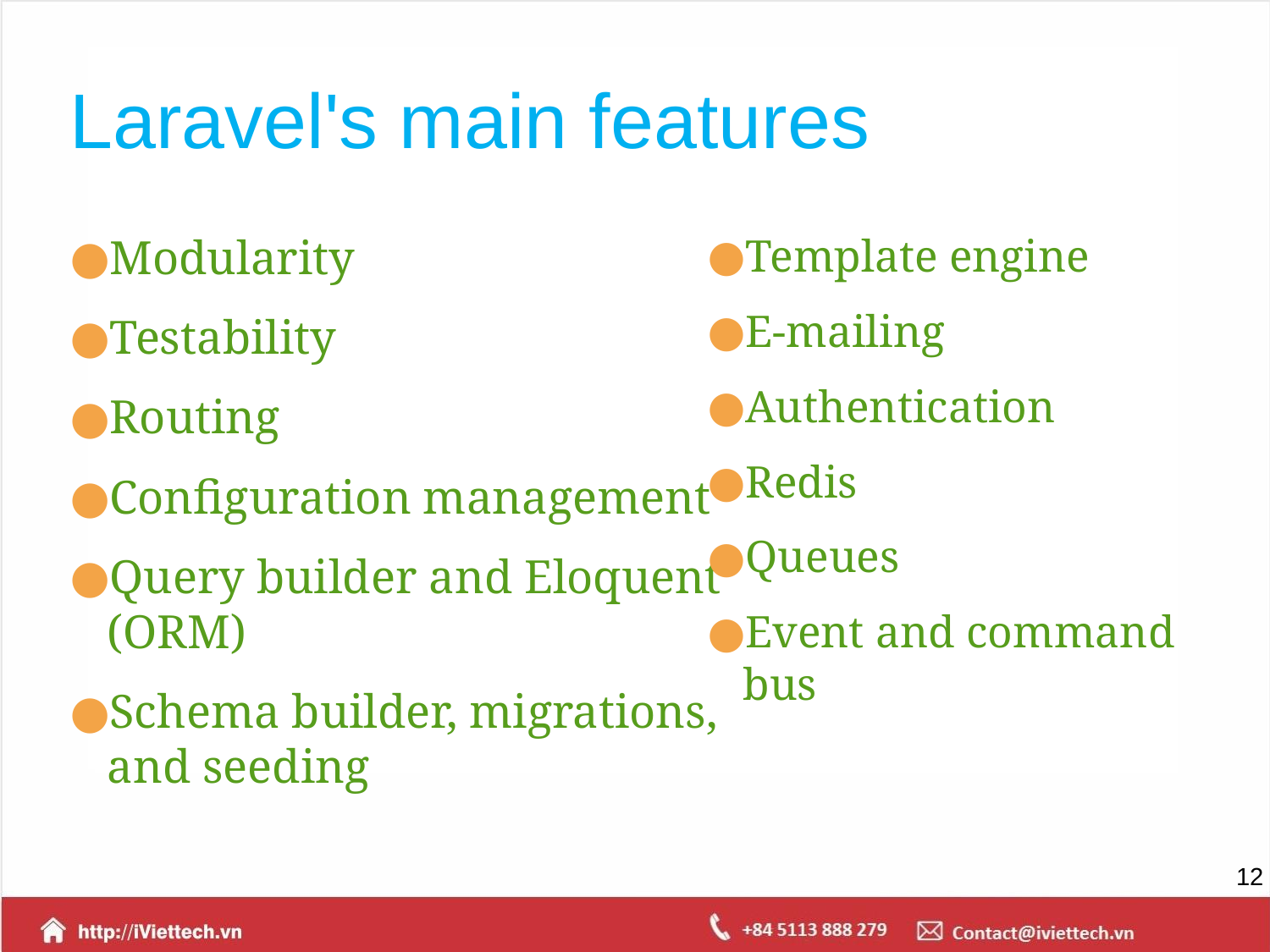

# Laravel's main features
Modularity
Testability
Routing
Configuration management
Query builder and Eloquent (ORM)
Schema builder, migrations, and seeding
Template engine
E-mailing
Authentication
Redis
Queues
Event and command bus
12